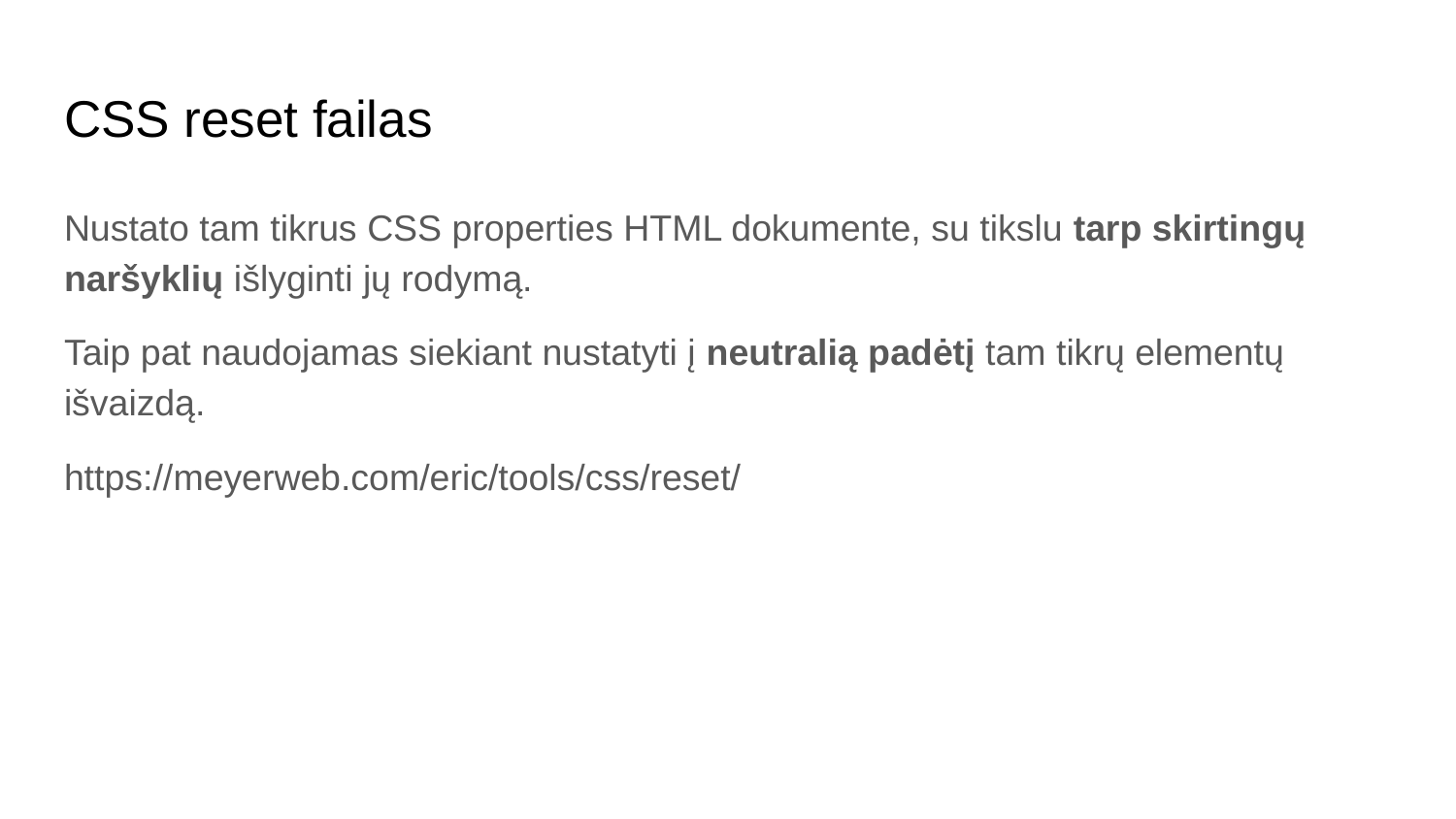

# CSS reset failas
Nustato tam tikrus CSS properties HTML dokumente, su tikslu tarp skirtingų naršyklių išlyginti jų rodymą.
Taip pat naudojamas siekiant nustatyti į neutralią padėtį tam tikrų elementų išvaizdą.
https://meyerweb.com/eric/tools/css/reset/